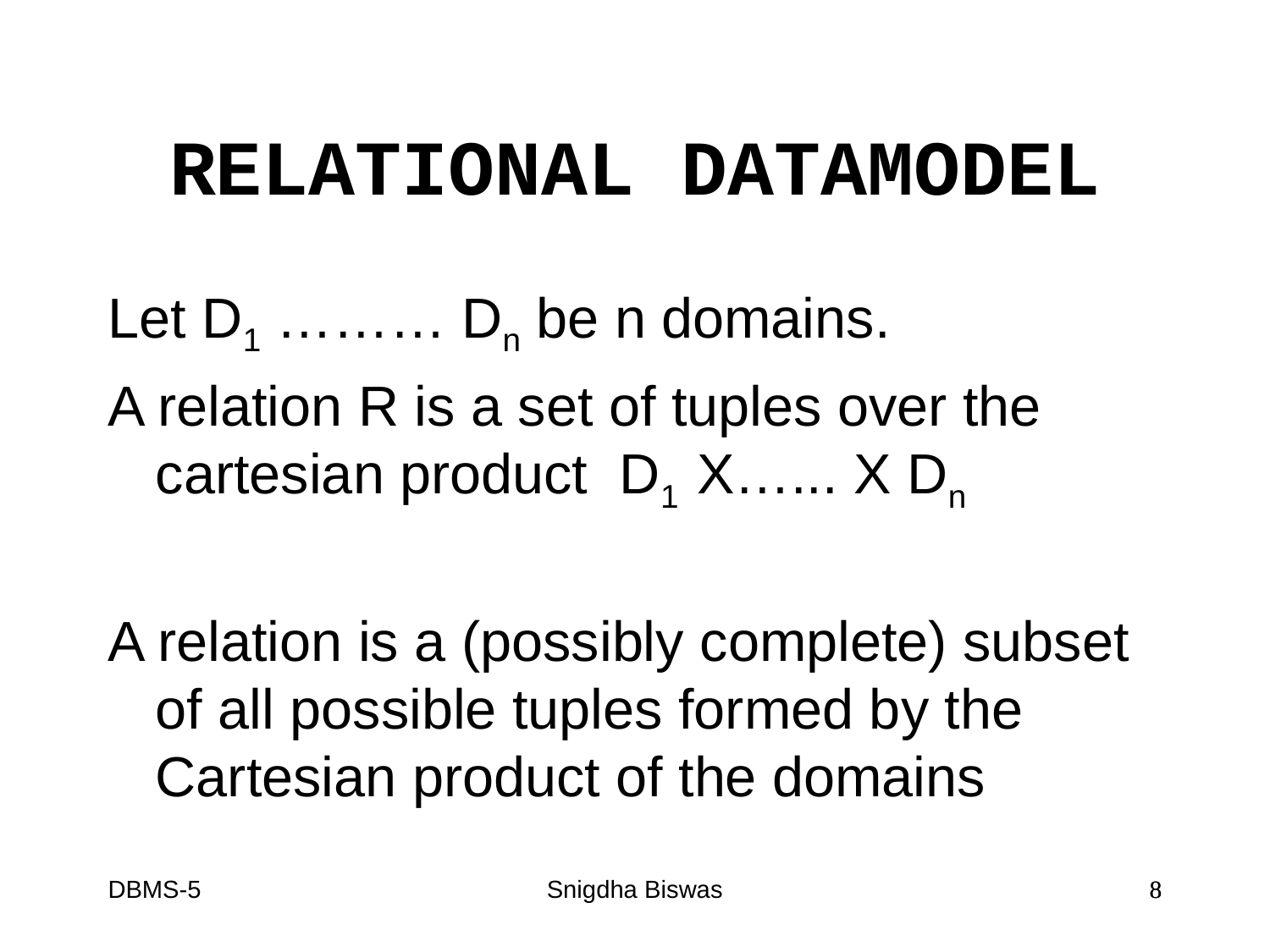

# RELATIONAL DATAMODEL
Let D1 ……… Dn be n domains.
A relation R is a set of tuples over the cartesian product  D1  X…... X Dn

A relation is a (possibly complete) subset of all possible tuples formed by the Cartesian product of the domains
DBMS-5
Snigdha Biswas
8
8